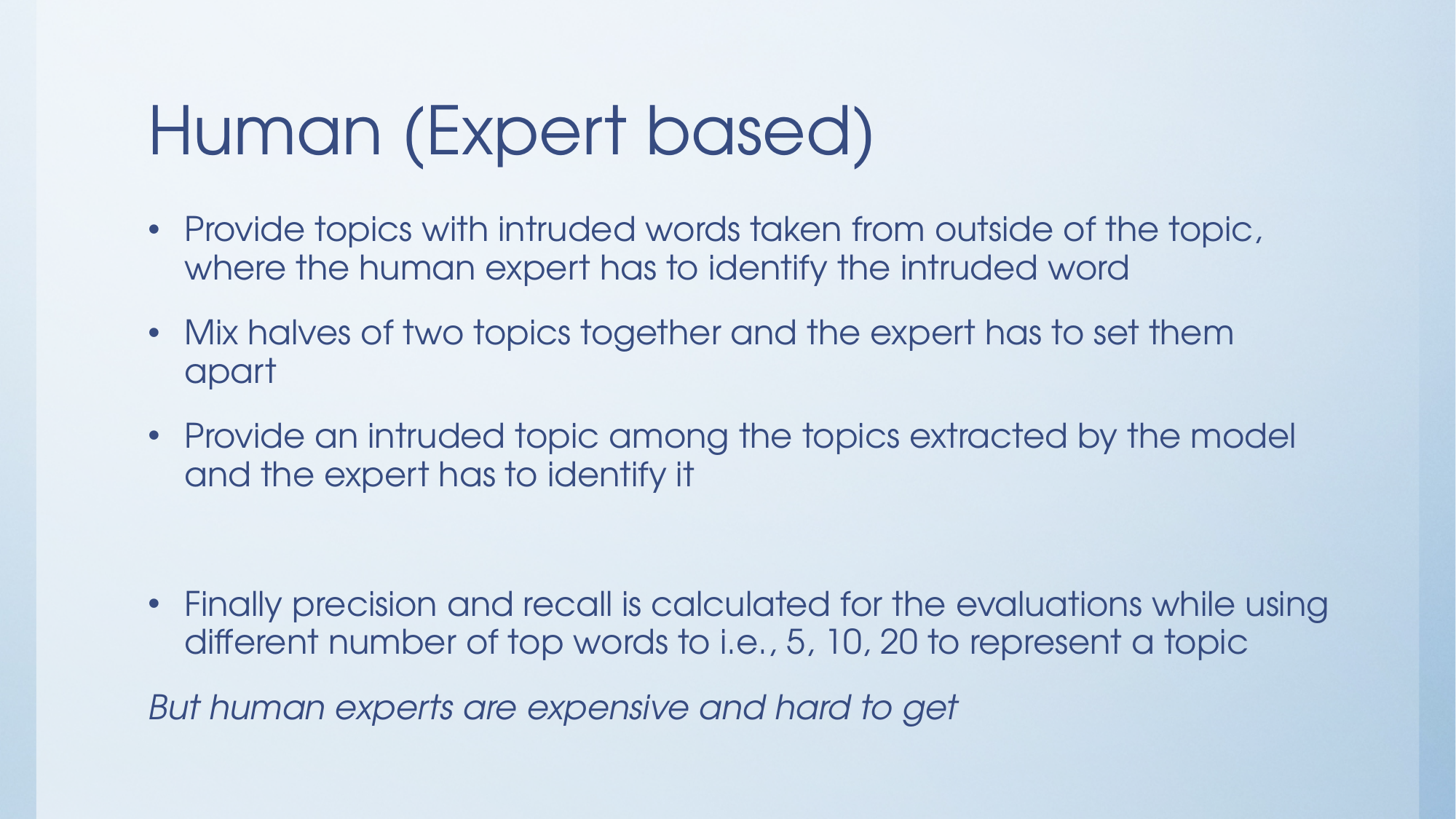

# Human (Expert based)
Provide topics with intruded words taken from outside of the topic, where the human expert has to identify the intruded word
Mix halves of two topics together and the expert has to set them apart
Provide an intruded topic among the topics extracted by the model and the expert has to identify it

Finally precision and recall is calculated for the evaluations while using different number of top words to i.e., 5, 10, 20 to represent a topic
But human experts are expensive and hard to get